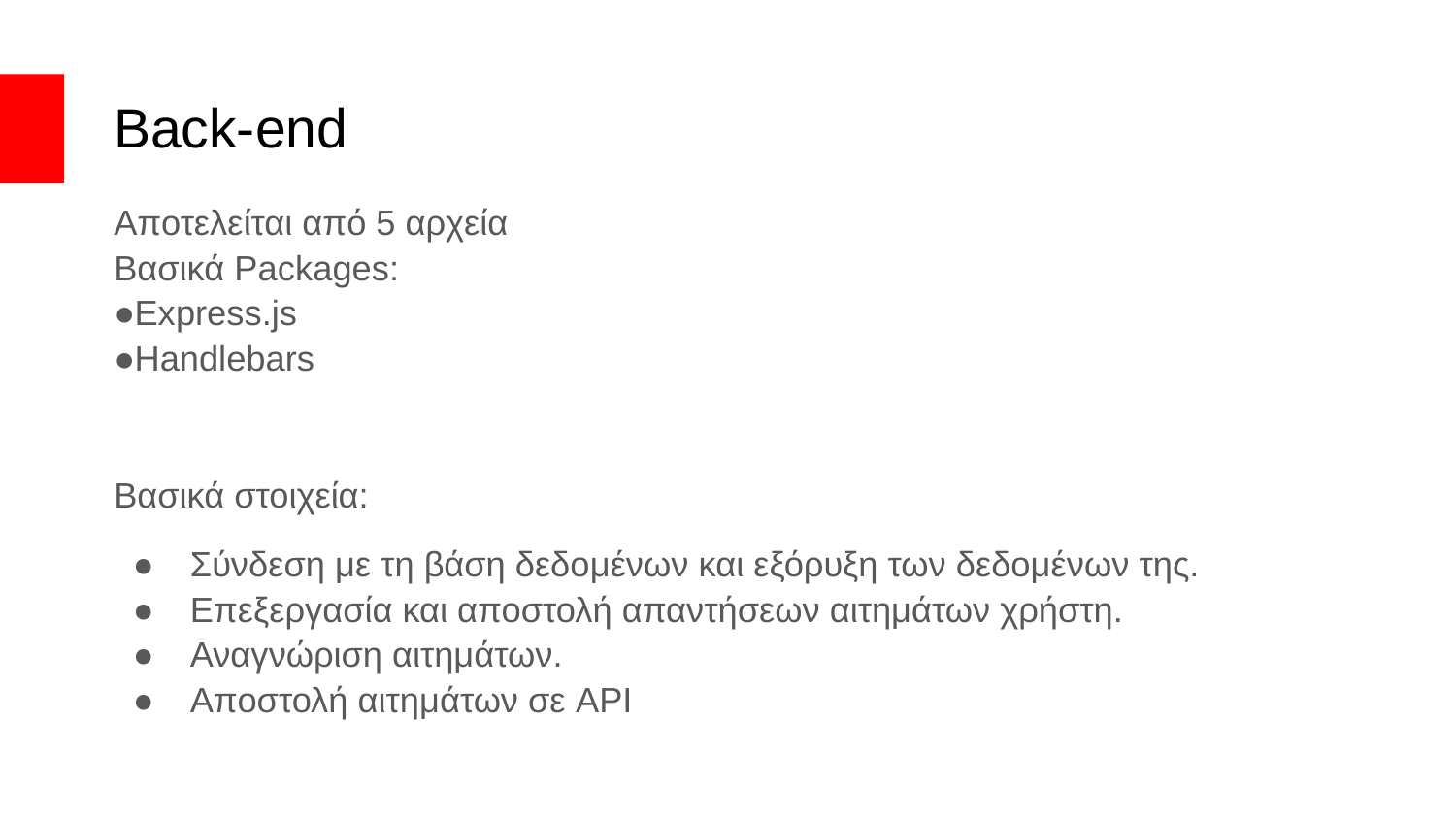

# Back-end
Αποτελείται από 5 αρχεία
Βασικά Packages:
Express.js
Handlebars

Βασικά στοιχεία:
Σύνδεση με τη βάση δεδομένων και εξόρυξη των δεδομένων της.
Επεξεργασία και αποστολή απαντήσεων αιτημάτων χρήστη.
Αναγνώριση αιτημάτων.
Αποστολή αιτημάτων σε API